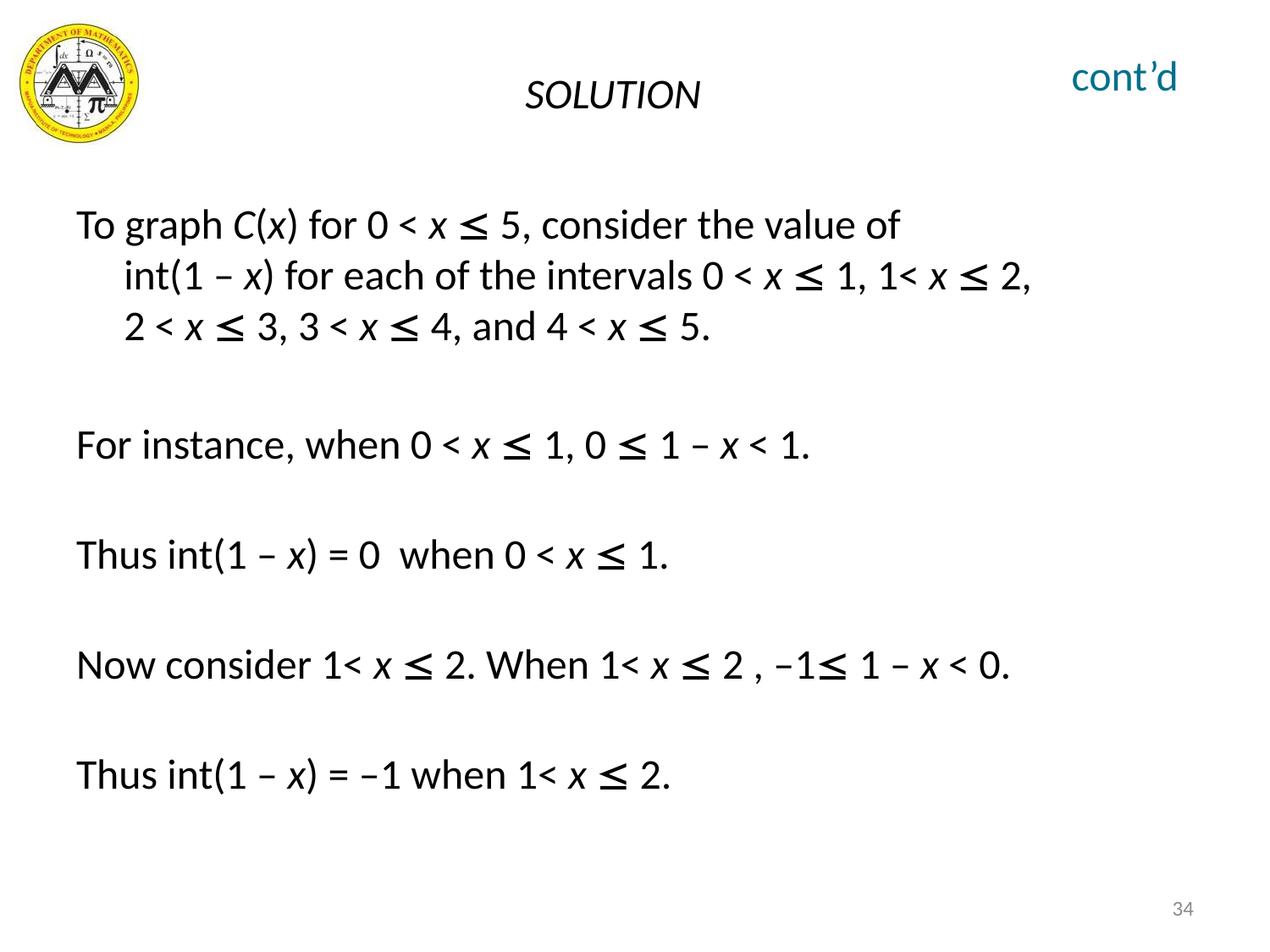

# SOLUTION
cont’d
To graph C(x) for 0 < x ≤ 5, consider the value of
int(1 – x) for each of the intervals 0 < x ≤ 1, 1< x ≤ 2,
2 < x ≤ 3, 3 < x ≤ 4, and 4 < x ≤ 5.

For instance, when 0 < x ≤ 1, 0 ≤ 1 – x < 1.
Thus int(1 – x) = 0  when 0 < x ≤ 1.
Now consider 1< x ≤ 2. When 1< x ≤ 2 , –1≤ 1 – x < 0.
Thus int(1 – x) = –1 when 1< x ≤ 2.
34